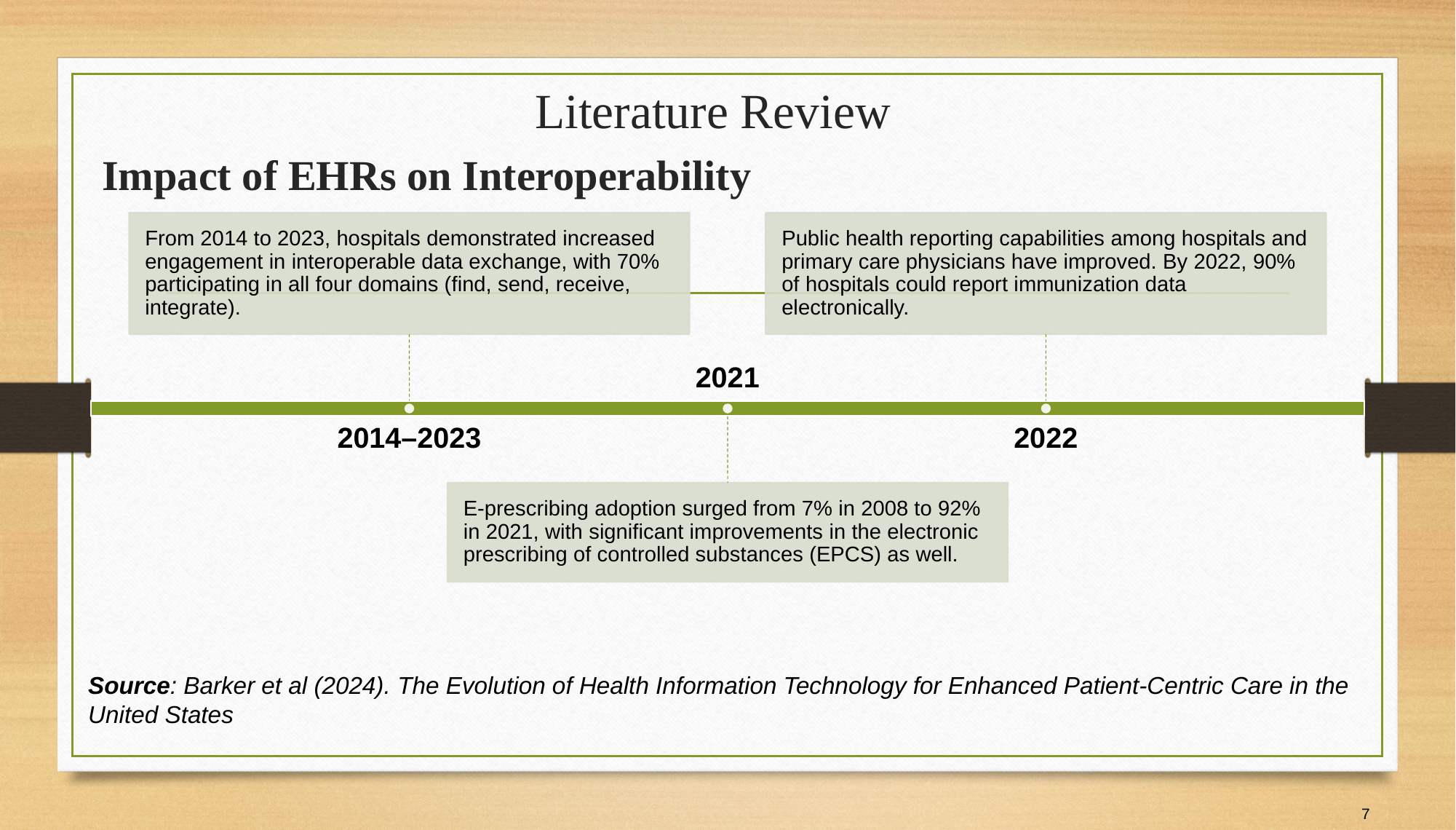

# Literature Review
Impact of EHRs on Interoperability
2014–2023
From 2014 to 2023, hospitals demonstrated increased engagement in interoperable data exchange, with 70% participating in all four domains (find, send, receive, integrate).
2021
E-prescribing adoption surged from 7% in 2008 to 92% in 2021, with significant improvements in the electronic prescribing of controlled substances (EPCS) as well.
2022
Public health reporting capabilities among hospitals and primary care physicians have improved. By 2022, 90% of hospitals could report immunization data electronically.
Source: Barker et al (2024). The Evolution of Health Information Technology for Enhanced Patient-Centric Care in the United States

7